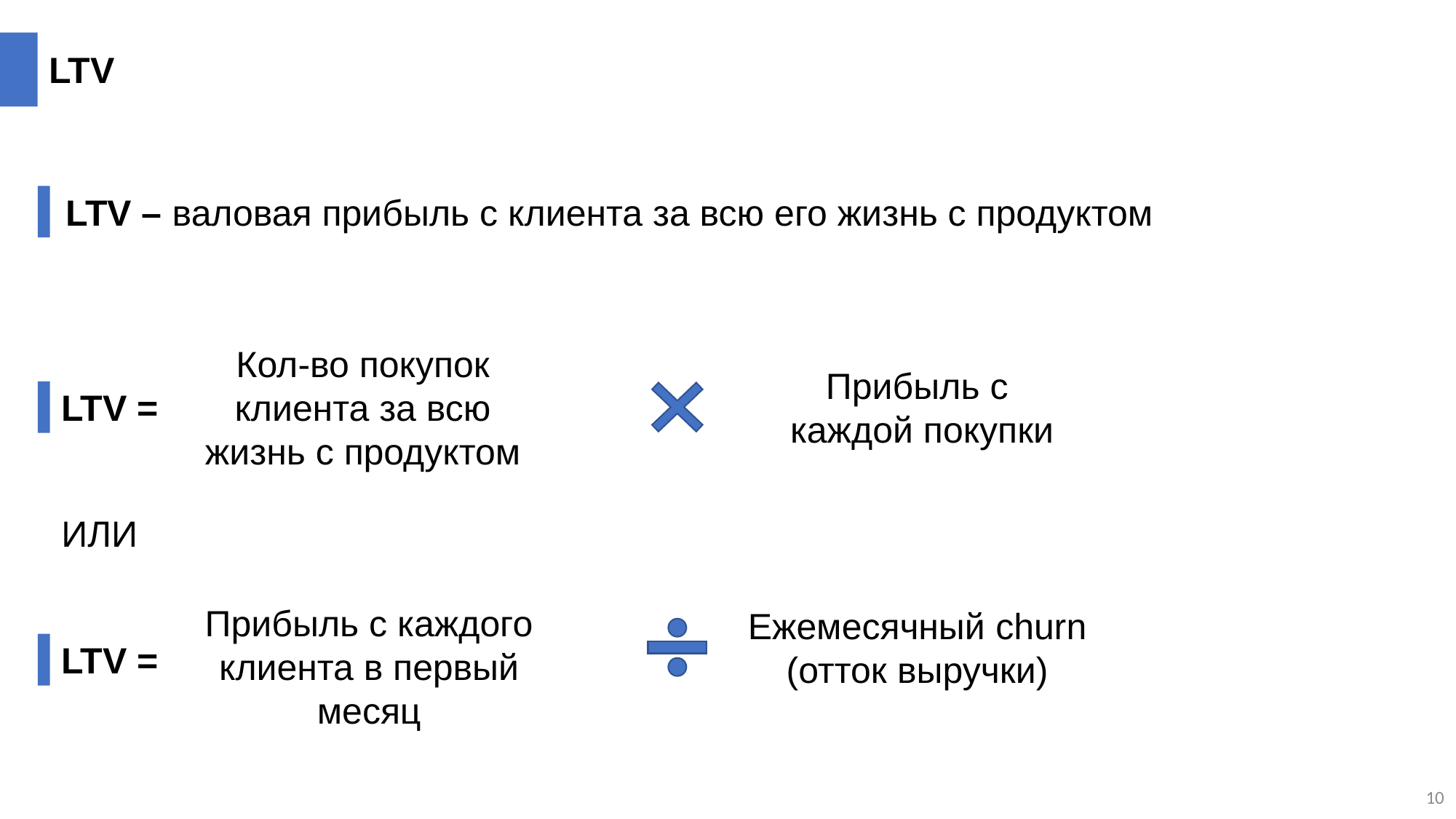

LTV
LTV – валовая прибыль с клиента за всю его жизнь с продуктом

Кол-во покупок
клиента за всю
жизнь с продуктом
Прибыль с
каждой покупки

LTV =

ИЛИ
Прибыль с каждого
клиента в первый
месяц
Ежемесячный churn
(отток выручки)

LTV =

10